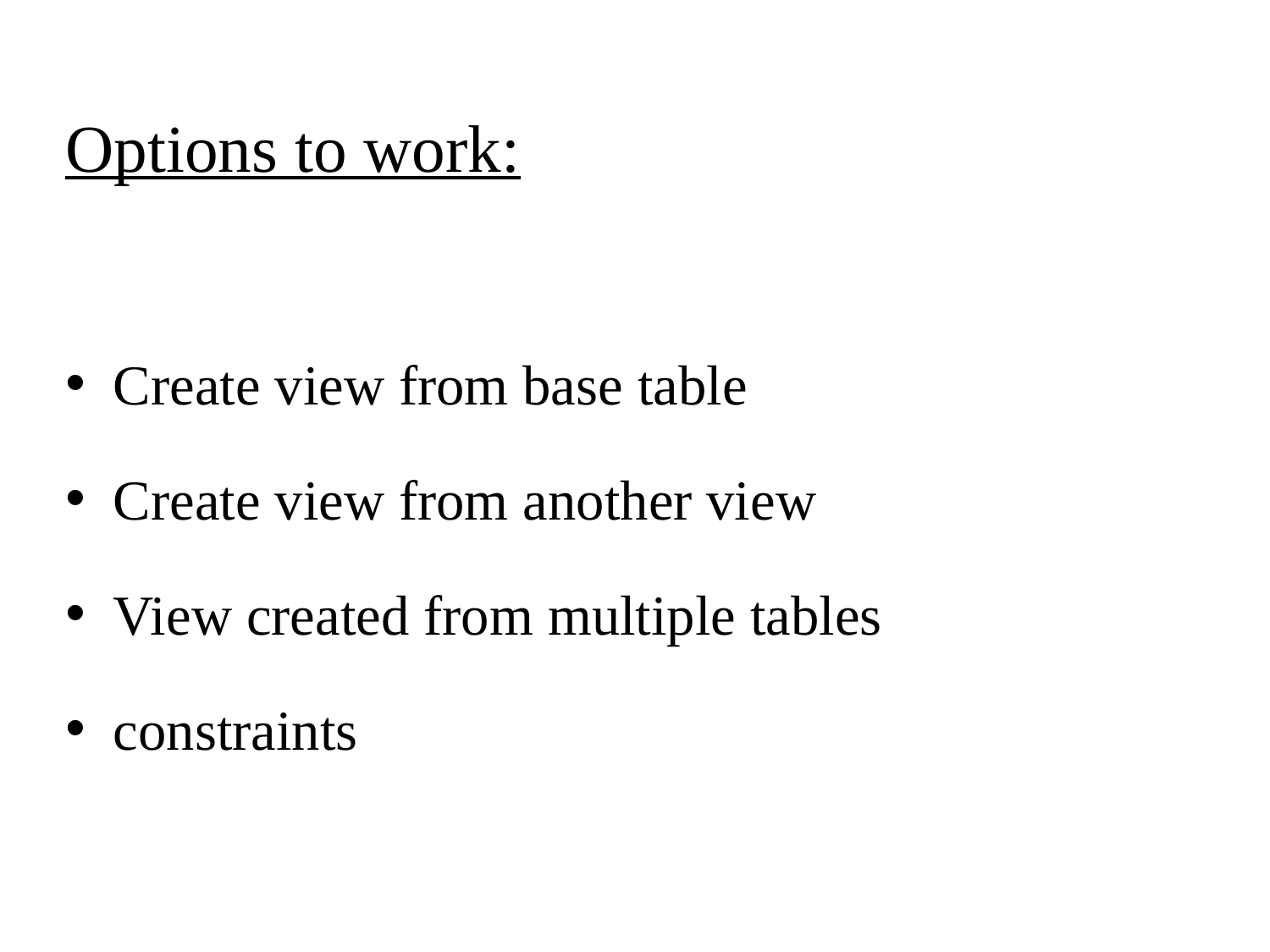

Options to work:

Create view from base table
Create view from another view
View created from multiple tables
constraints